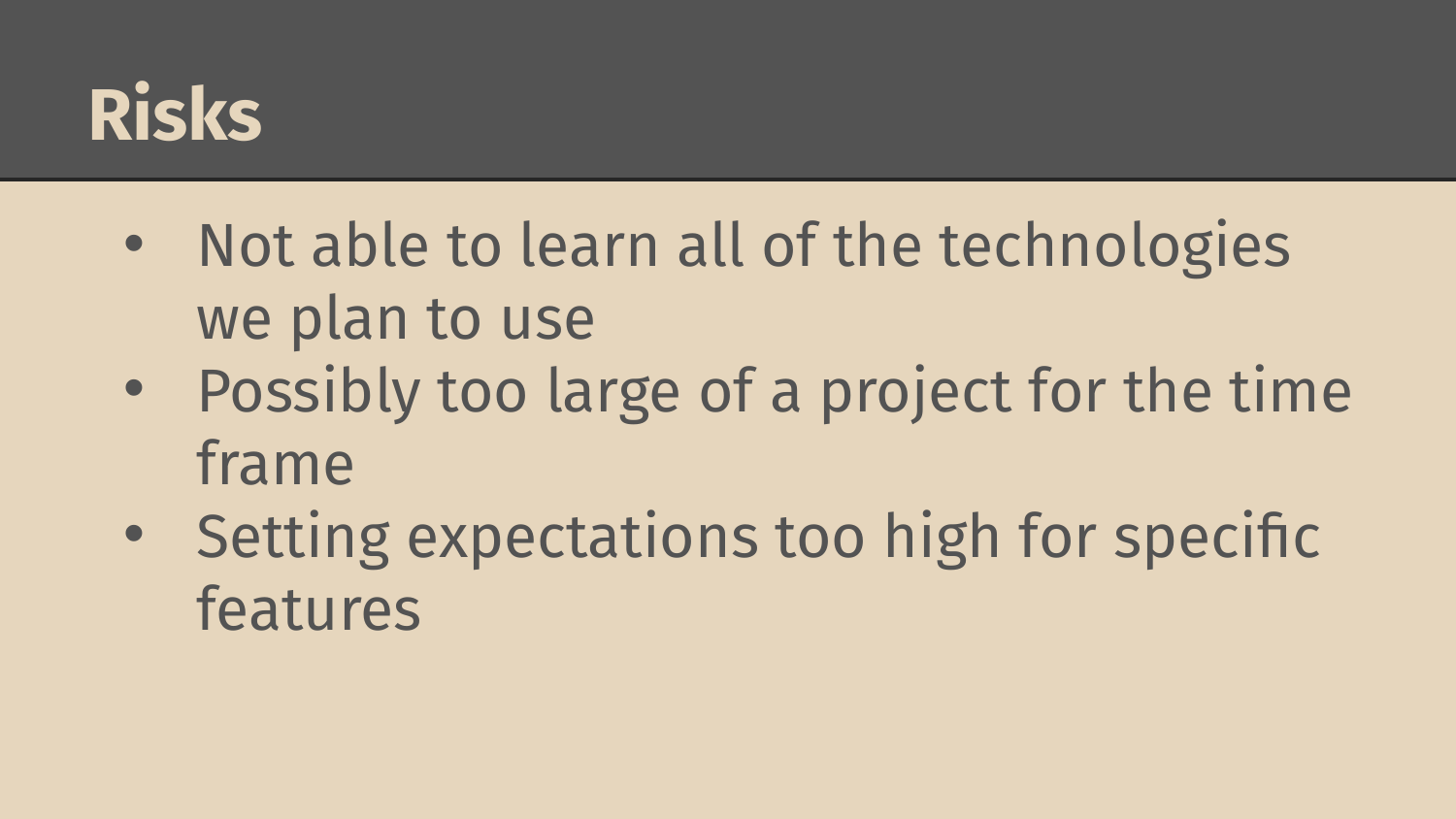

# Risks
Not able to learn all of the technologies we plan to use
Possibly too large of a project for the time frame
Setting expectations too high for specific features